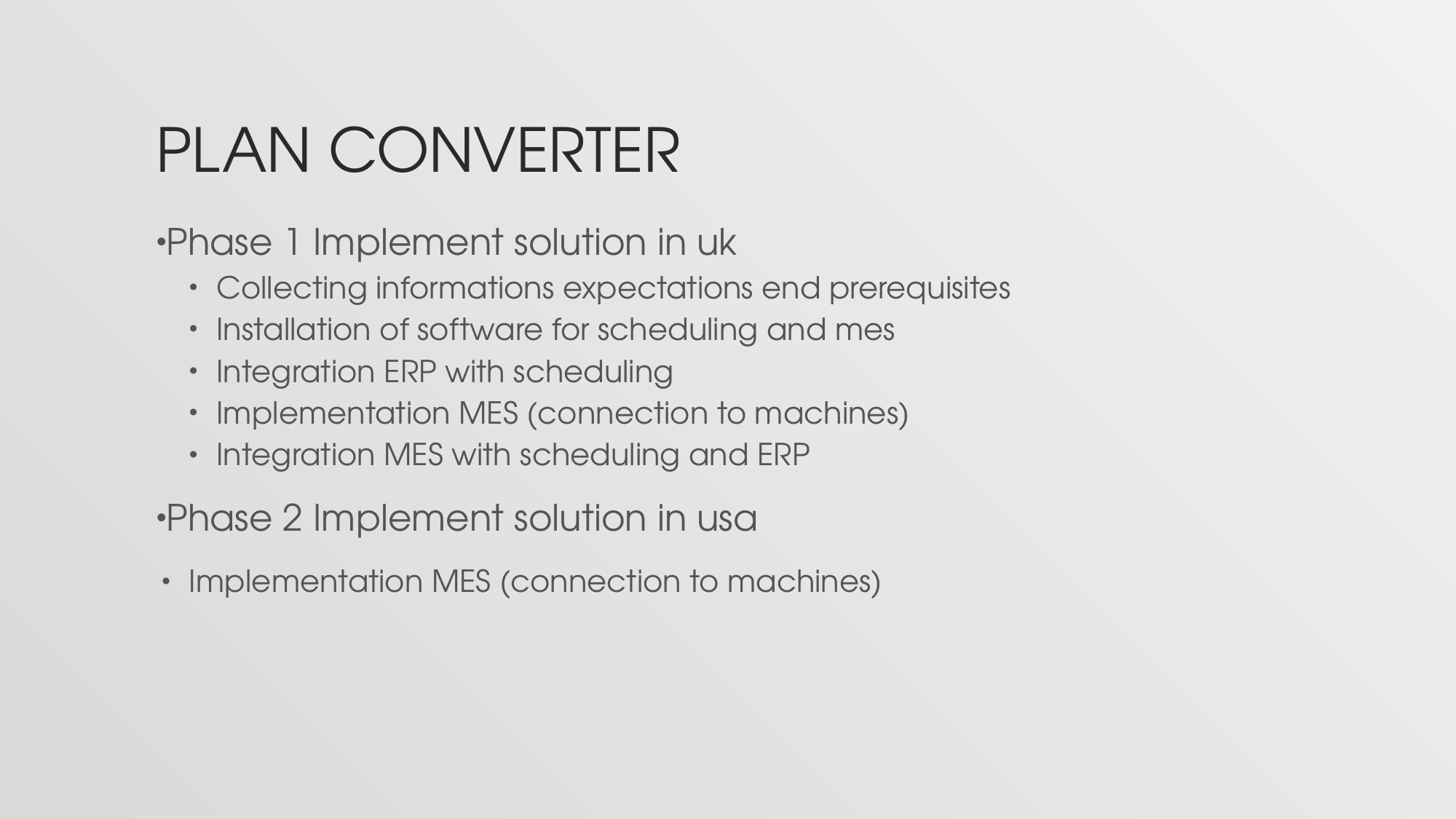

# Plan Converter
Phase 1 Implement solution in uk
Collecting informations expectations end prerequisites
Installation of software for scheduling and mes
Integration ERP with scheduling
Implementation MES (connection to machines)
Integration MES with scheduling and ERP
Phase 2 Implement solution in usa
Implementation MES (connection to machines)